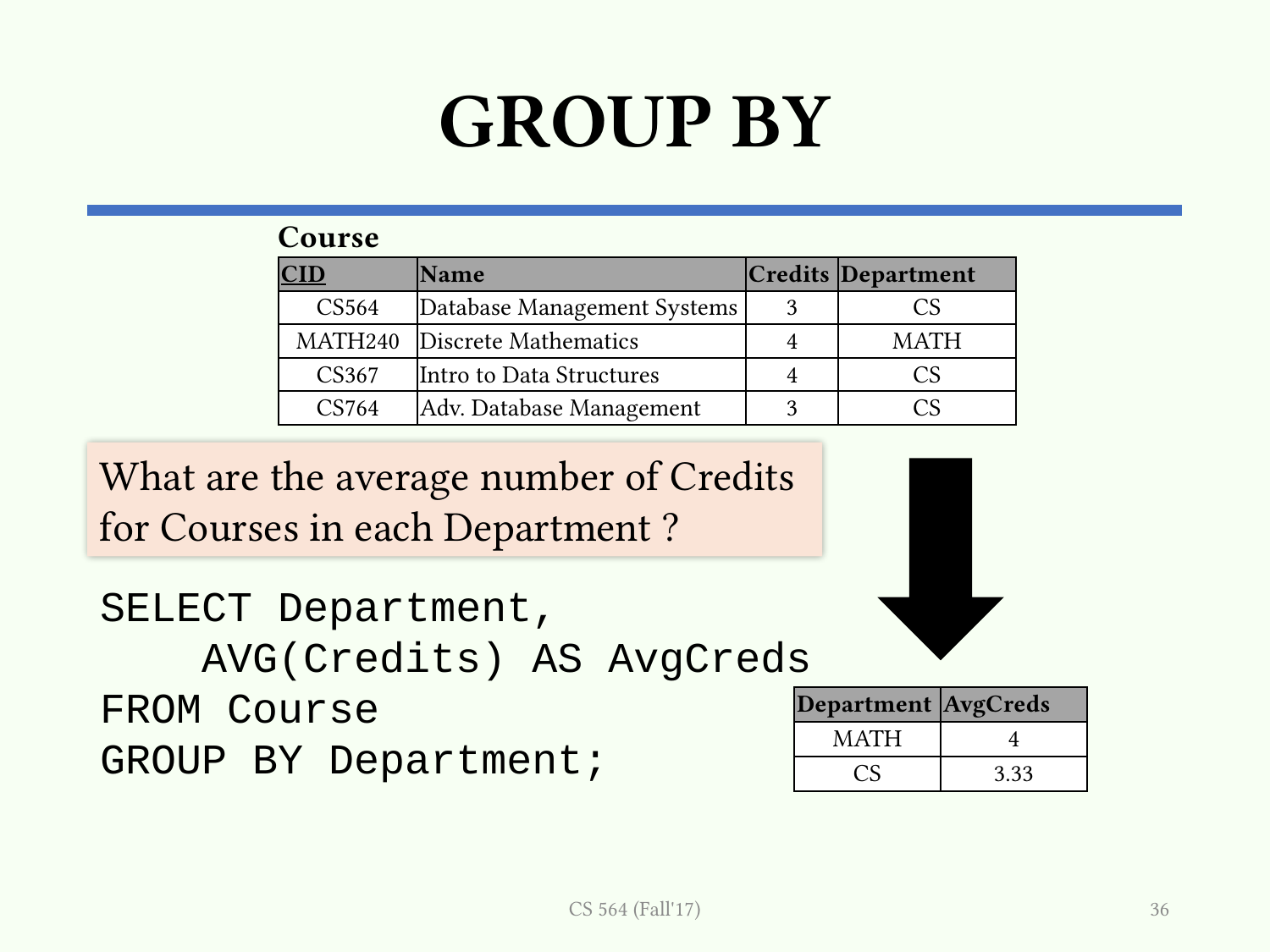

# GROUP BY
Course
| CID | Name | Credits | Department |
| --- | --- | --- | --- |
| CS564 | Database Management Systems | 3 | CS |
| MATH240 | Discrete Mathematics | 4 | MATH |
| CS367 | Intro to Data Structures | 4 | CS |
| CS764 | Adv. Database Management | 3 | CS |
What are the average number of Credits for Courses in each Department ?

SELECT Department,
    AVG(Credits) AS AvgCreds
FROM Course
GROUP BY Department;
| Department | AvgCreds |
| --- | --- |
| MATH | 4 |
| CS | 3.33 |
CS 564 (Fall'17)
36